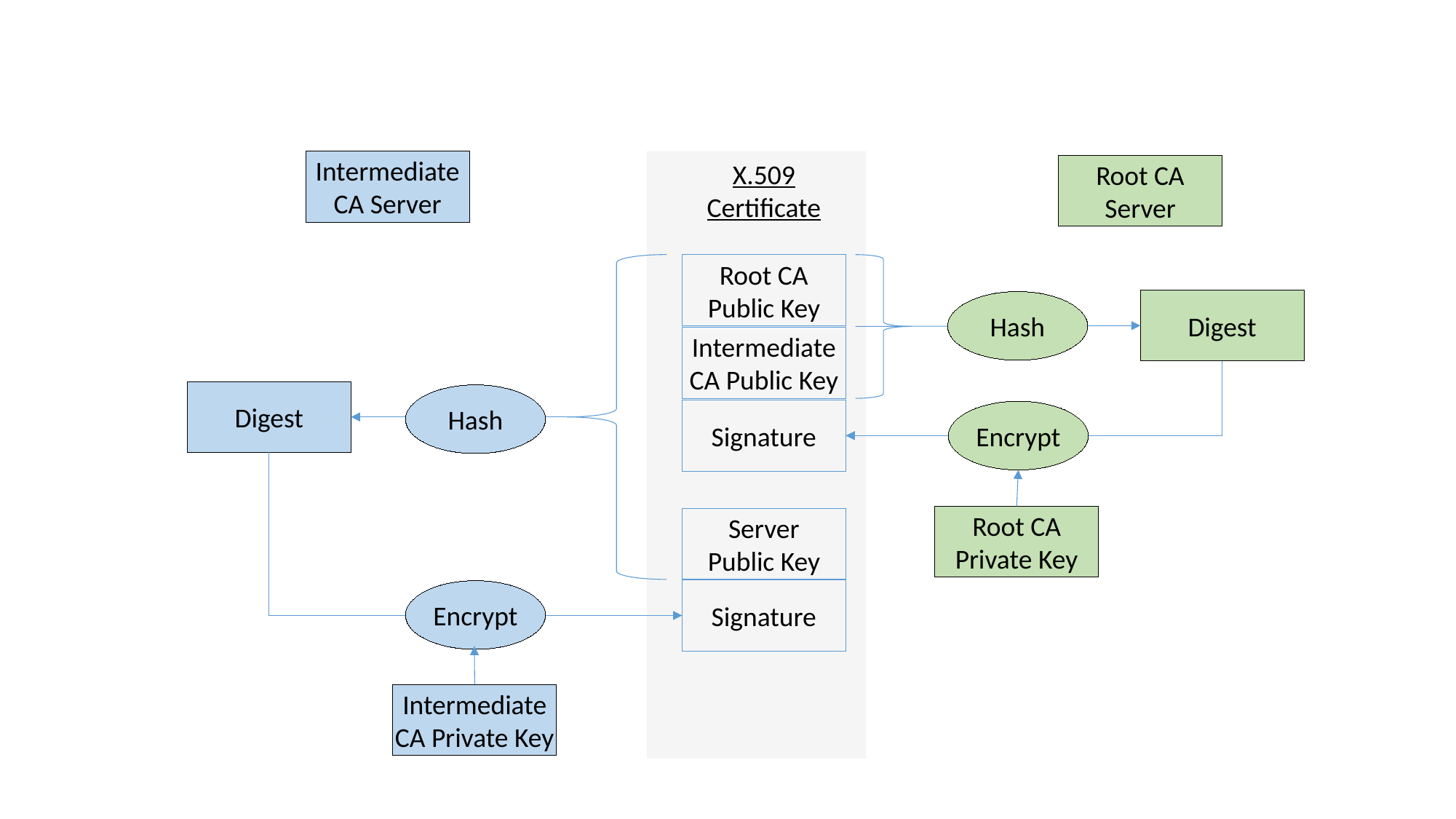

Intermediate
CA Server

X.509
Certificate
Root CA
Server

Root CA
Public Key

Digest
Hash
Intermediate
CA Public Key
Digest
Hash
Signature
Encrypt
Root CA
Private Key
Server
Public Key
Signature
Encrypt
Intermediate
CA Private Key